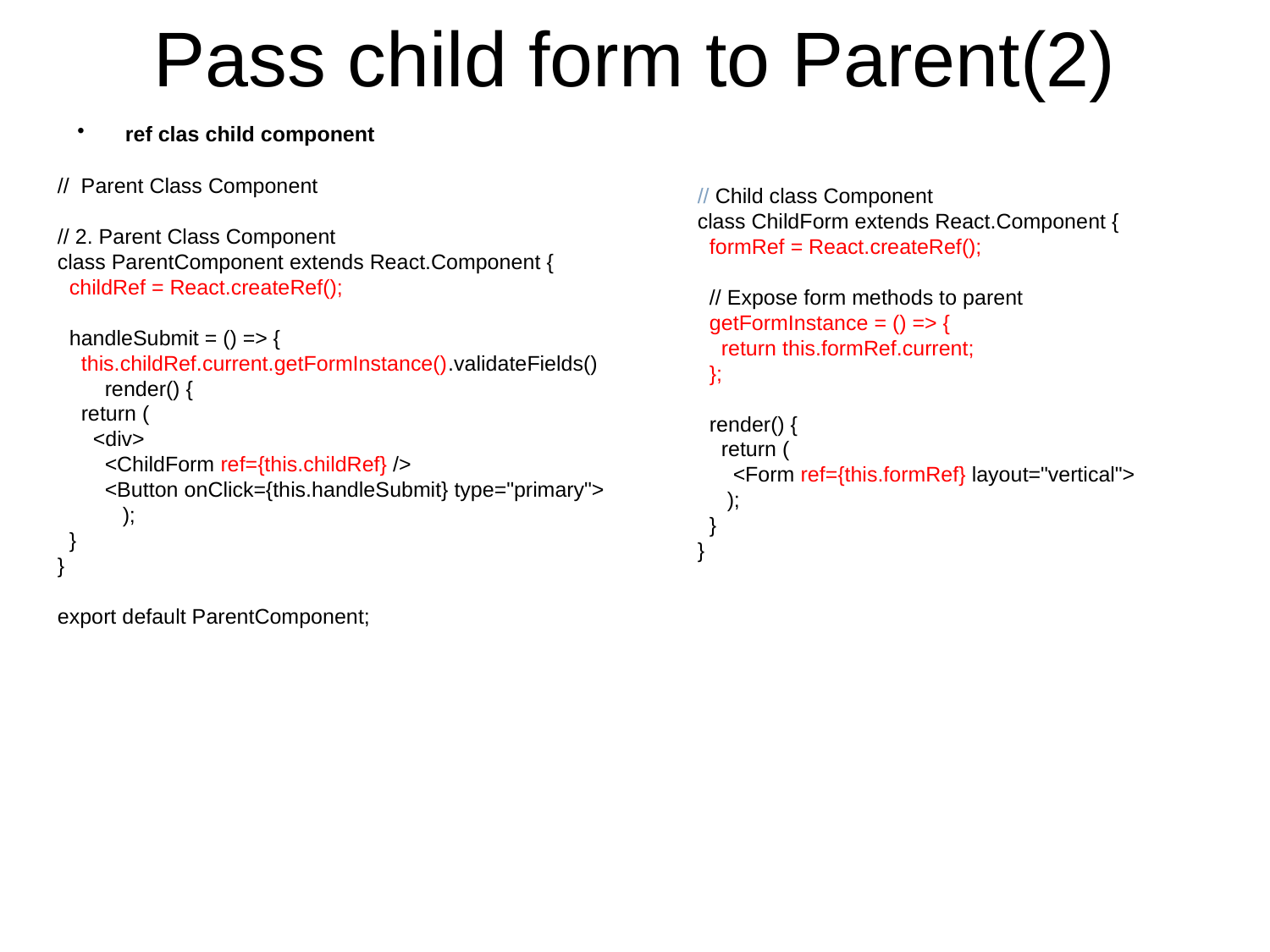

# Pass child form to Parent(2)
ref clas child component

//  Parent Class Component

// 2. Parent Class Component
class ParentComponent extends React.Component {
  childRef = React.createRef();

  handleSubmit = () => {
    this.childRef.current.getFormInstance().validateFields()
        render() {
    return (
      <div>
        <ChildForm ref={this.childRef} />
        <Button onClick={this.handleSubmit} type="primary">
           );
  }
}

export default ParentComponent;
// Child class Component
class ChildForm extends React.Component {
  formRef = React.createRef();

  // Expose form methods to parent
  getFormInstance = () => {
    return this.formRef.current;
  };

  render() {
    return (
      <Form ref={this.formRef} layout="vertical">
     );
  }
}